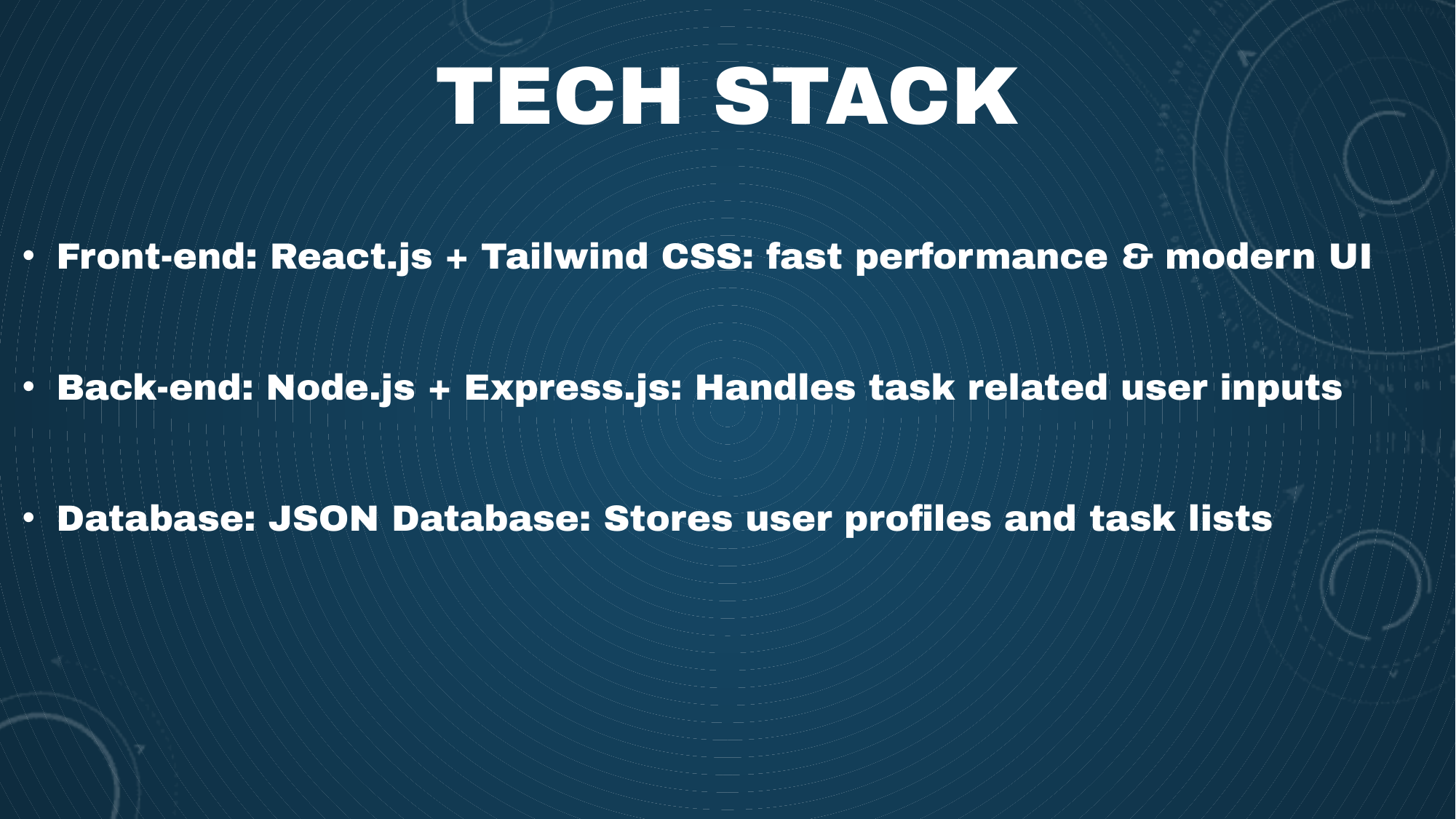

# Tech Stack
Front-end: React.js + Tailwind CSS: fast performance & modern UI
Back-end: Node.js + Express.js: Handles task related user inputs
Database: JSON Database: Stores user profiles and task lists